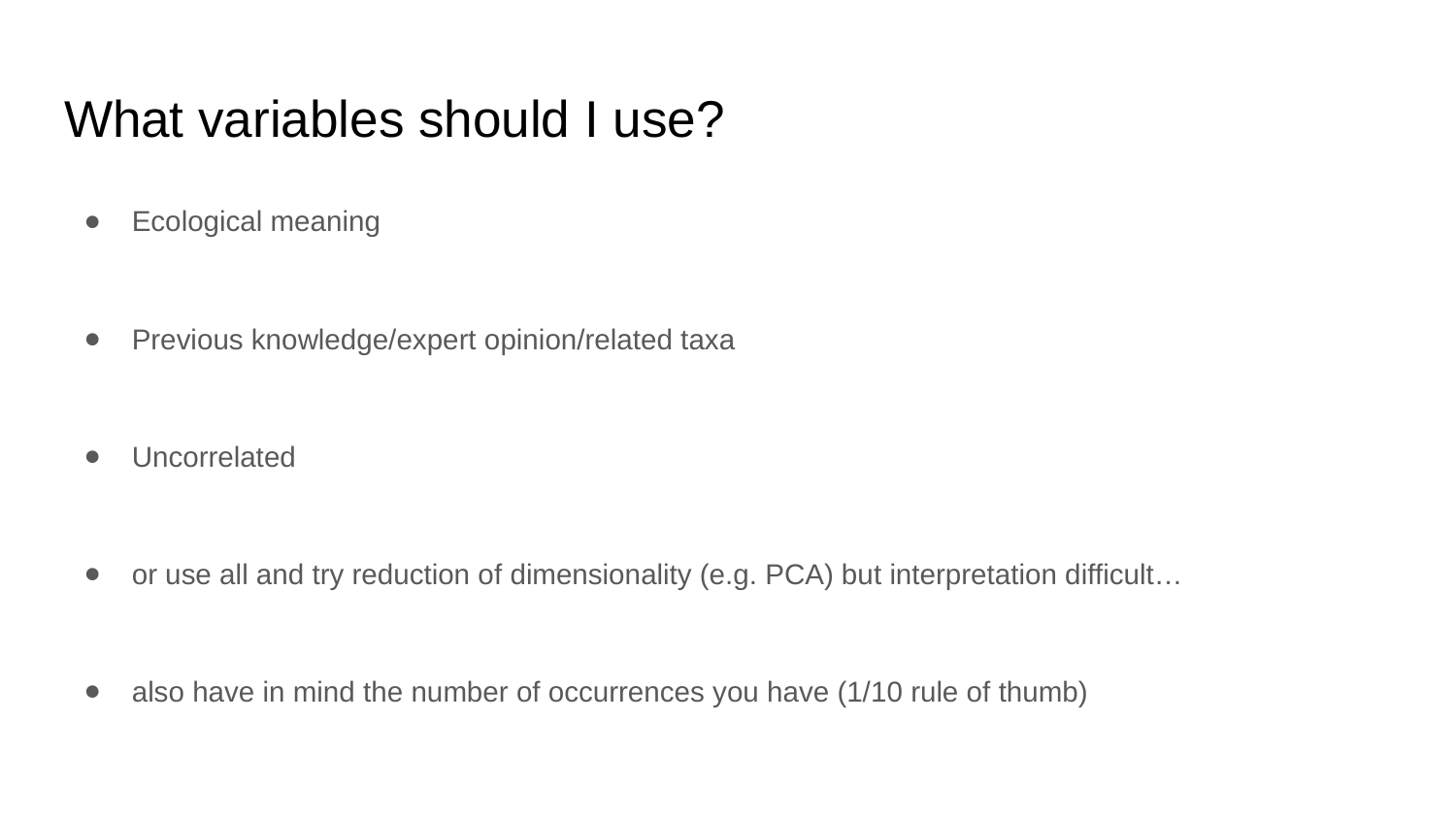

# What variables should I use?
Ecological meaning

Previous knowledge/expert opinion/related taxa

Uncorrelated

or use all and try reduction of dimensionality (e.g. PCA) but interpretation difficult…

also have in mind the number of occurrences you have (1/10 rule of thumb)